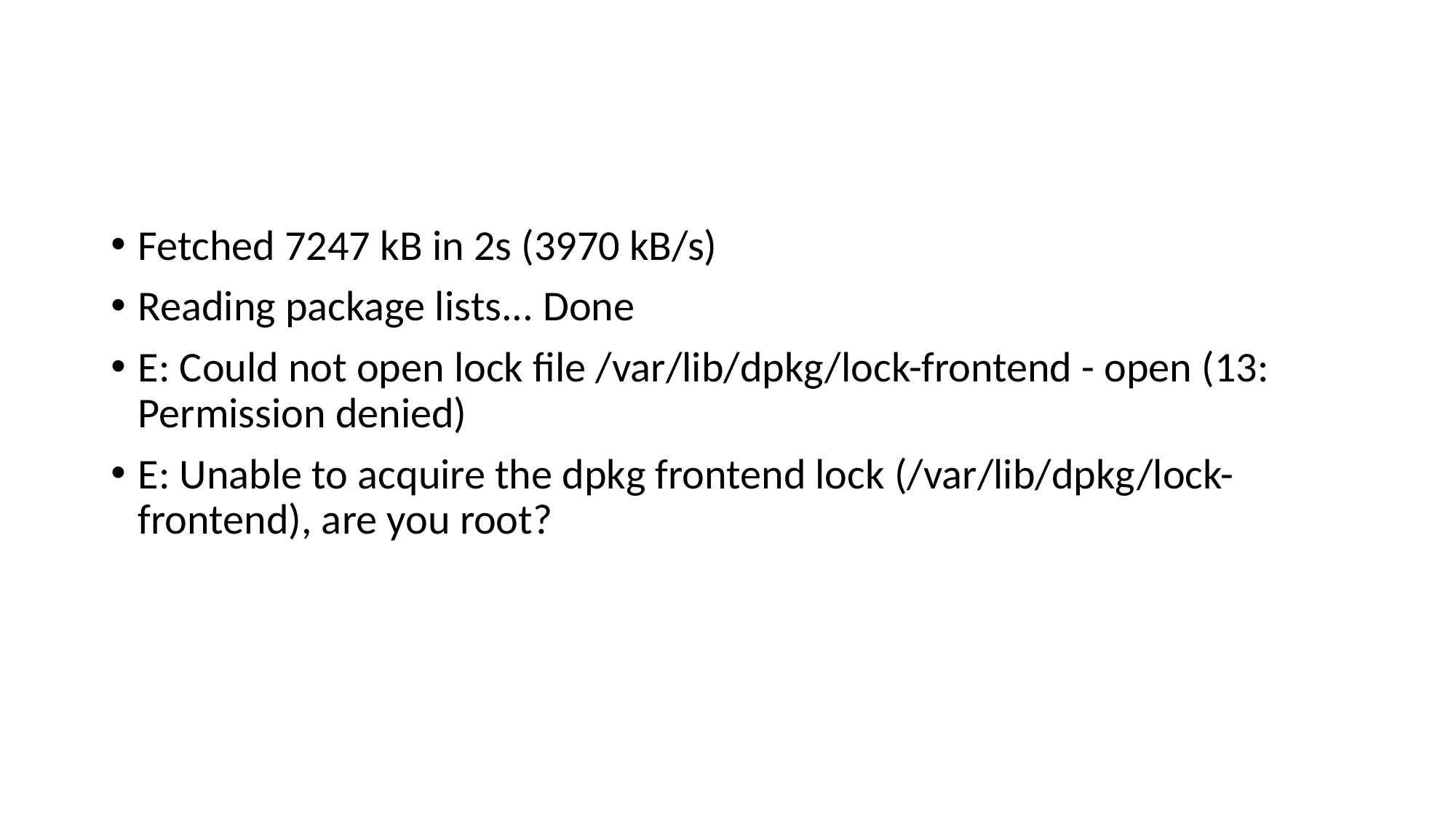

#
Fetched 7247 kB in 2s (3970 kB/s)
Reading package lists... Done
E: Could not open lock file /var/lib/dpkg/lock-frontend - open (13: Permission denied)
E: Unable to acquire the dpkg frontend lock (/var/lib/dpkg/lock-frontend), are you root?